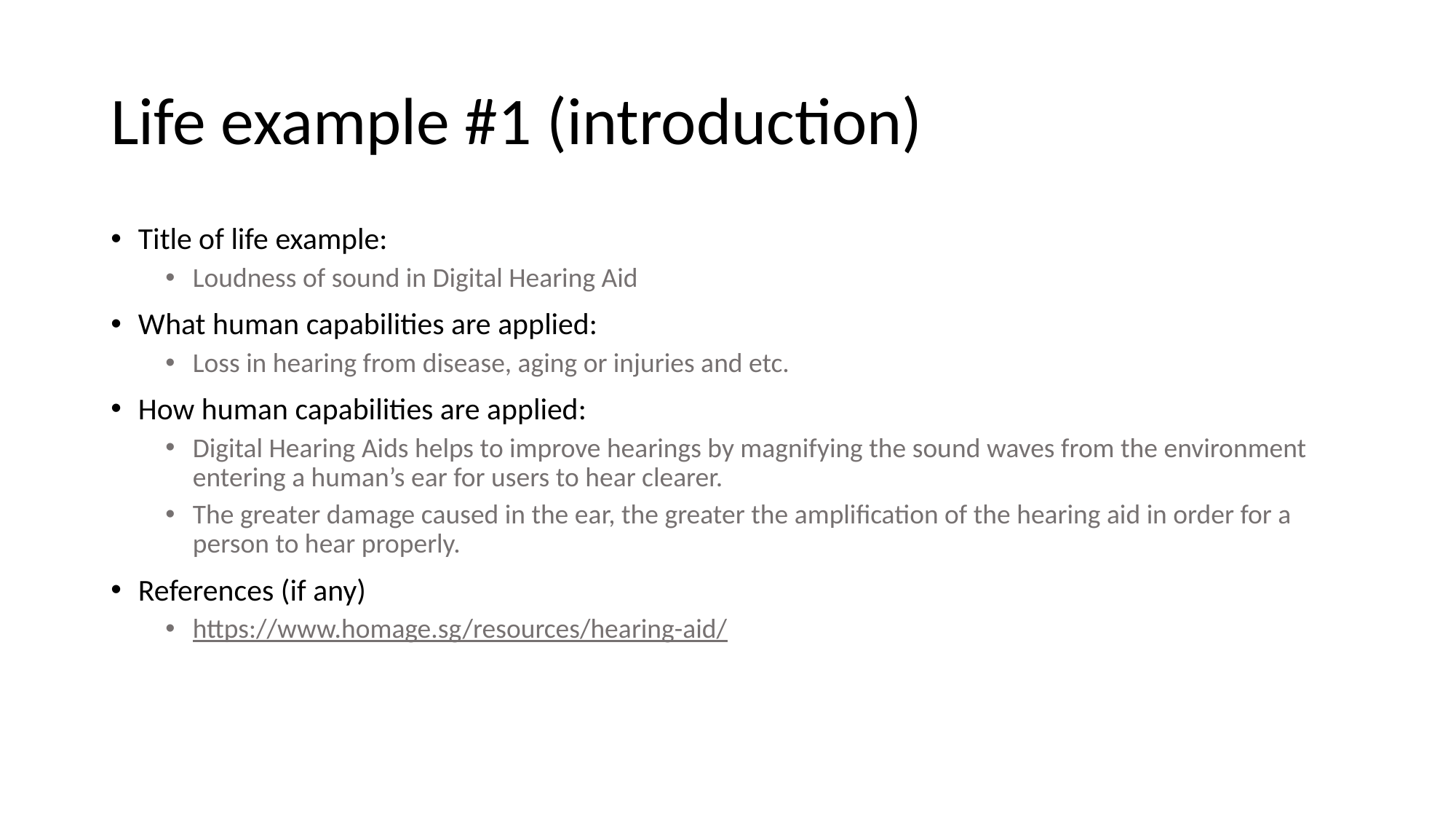

# Life example #1 (introduction)
Title of life example:
Loudness of sound in Digital Hearing Aid
What human capabilities are applied:
Loss in hearing from disease, aging or injuries and etc.
How human capabilities are applied:
Digital Hearing Aids helps to improve hearings by magnifying the sound waves from the environment entering a human’s ear for users to hear clearer.
The greater damage caused in the ear, the greater the amplification of the hearing aid in order for a person to hear properly.
References (if any)
https://www.homage.sg/resources/hearing-aid/